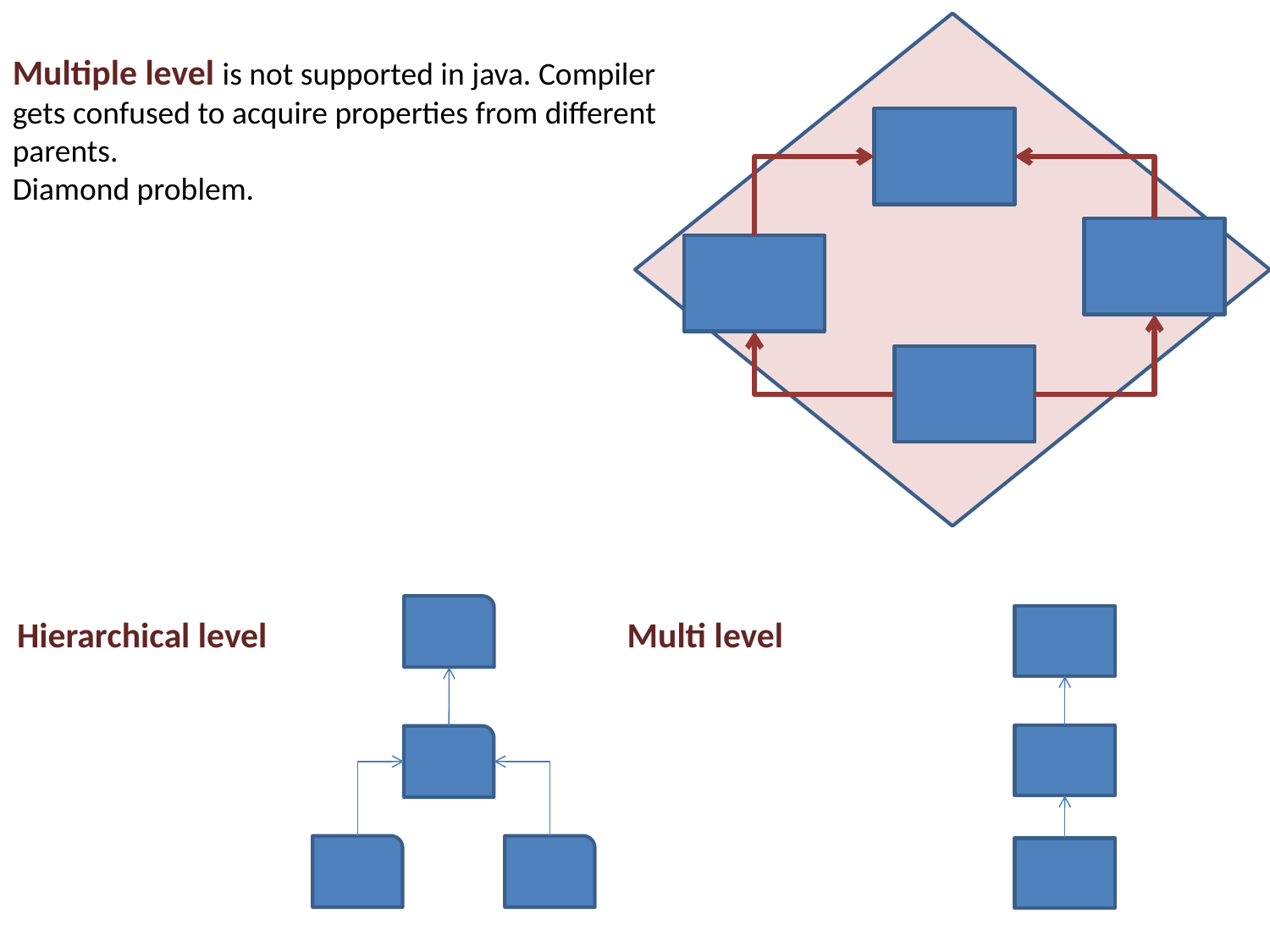

Multiple level is not supported in java. Compiler gets confused to acquire properties from different parents.
Diamond problem.

Hierarchical level
Multi level